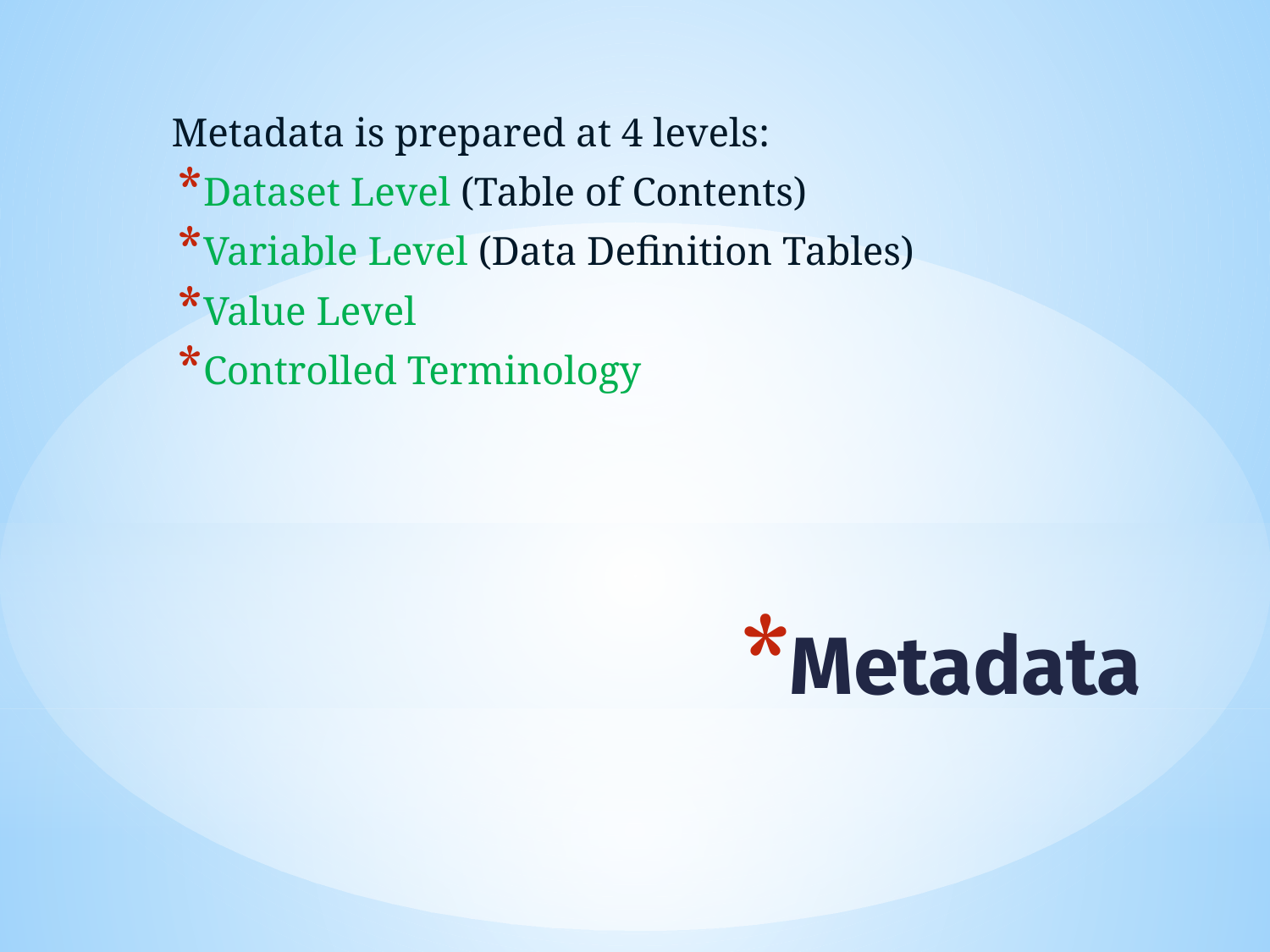

Metadata is prepared at 4 levels:
Dataset Level (Table of Contents)
Variable Level (Data Definition Tables)
Value Level
Controlled Terminology
# Metadata